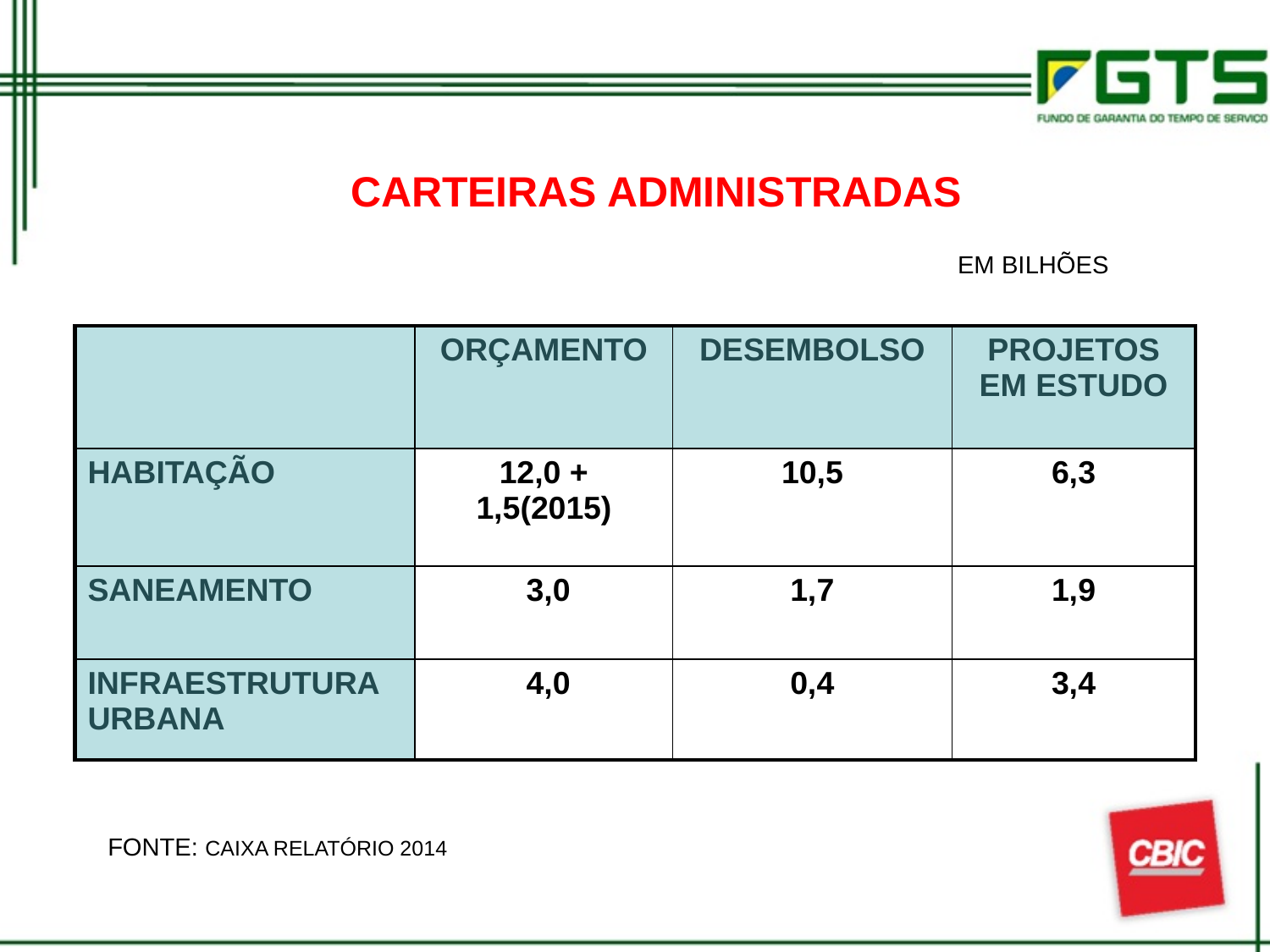

CARTEIRAS ADMINISTRADAS
     EM BILHÕES
|  | ORÇAMENTO | DESEMBOLSO | PROJETOS EM ESTUDO |
| --- | --- | --- | --- |
| HABITAÇÃO | 12,0 + 1,5(2015) | 10,5 | 6,3 |
| SANEAMENTO | 3,0 | 1,7 | 1,9 |
| INFRAESTRUTURA URBANA | 4,0 | 0,4 | 3,4 |
FONTE: CAIXA RELATÓRIO 2014